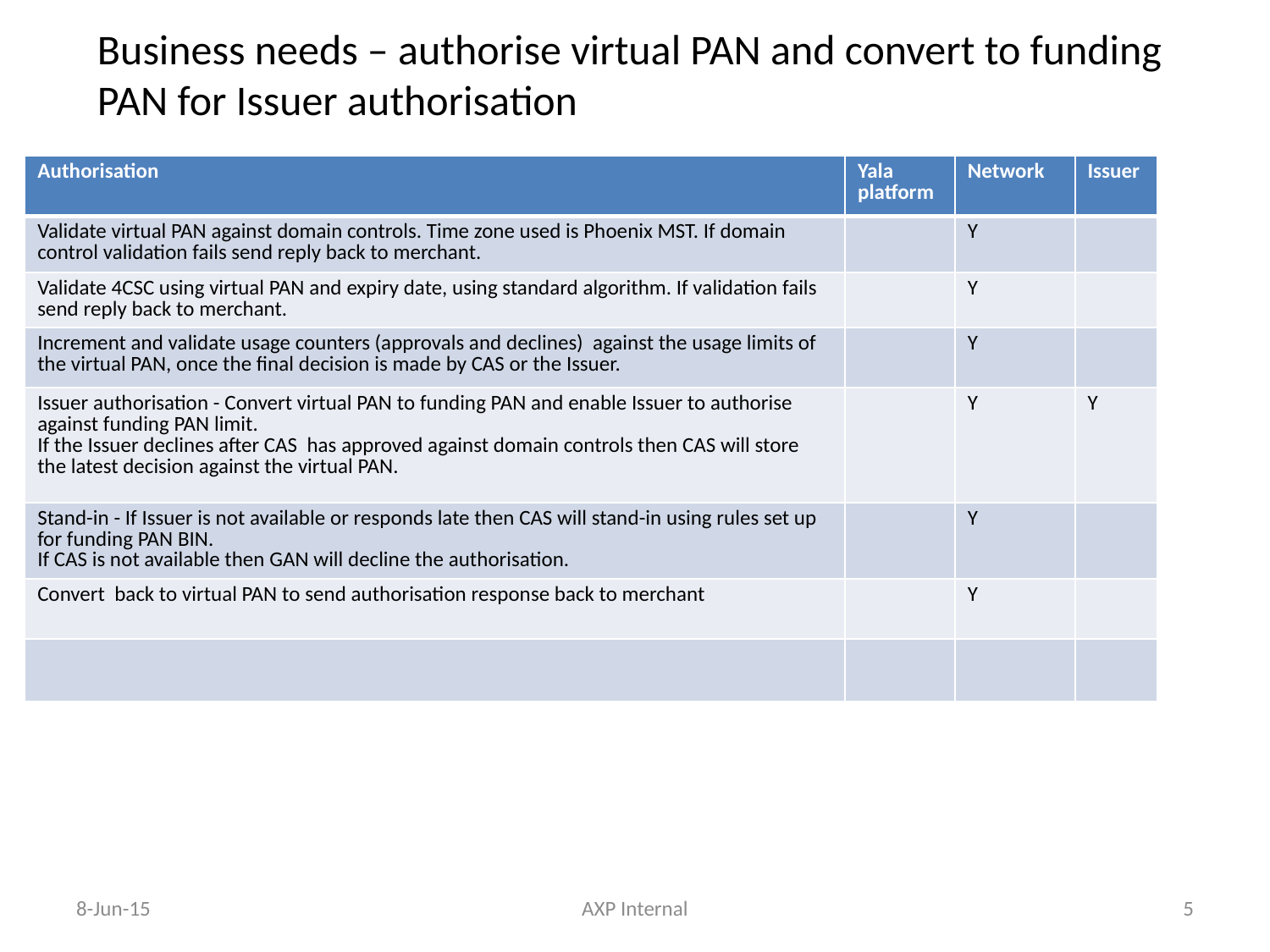

Business needs – authorise virtual PAN and convert to funding PAN for Issuer authorisation
| Authorisation | Yala platform | Network | Issuer |
| --- | --- | --- | --- |
| Validate virtual PAN against domain controls. Time zone used is Phoenix MST. If domain control validation fails send reply back to merchant. |  | Y |  |
| Validate 4CSC using virtual PAN and expiry date, using standard algorithm. If validation fails send reply back to merchant. |  | Y |  |
| Increment and validate usage counters (approvals and declines) against the usage limits of the virtual PAN, once the final decision is made by CAS or the Issuer. |  | Y |  |
| Issuer authorisation - Convert virtual PAN to funding PAN and enable Issuer to authorise against funding PAN limit. If the Issuer declines after CAS has approved against domain controls then CAS will store the latest decision against the virtual PAN. |  | Y | Y |
| Stand-in - If Issuer is not available or responds late then CAS will stand-in using rules set up for funding PAN BIN. If CAS is not available then GAN will decline the authorisation. |  | Y |  |
| Convert back to virtual PAN to send authorisation response back to merchant |  | Y |  |
|  |  |  |  |
8-Jun-15
AXP Internal
5